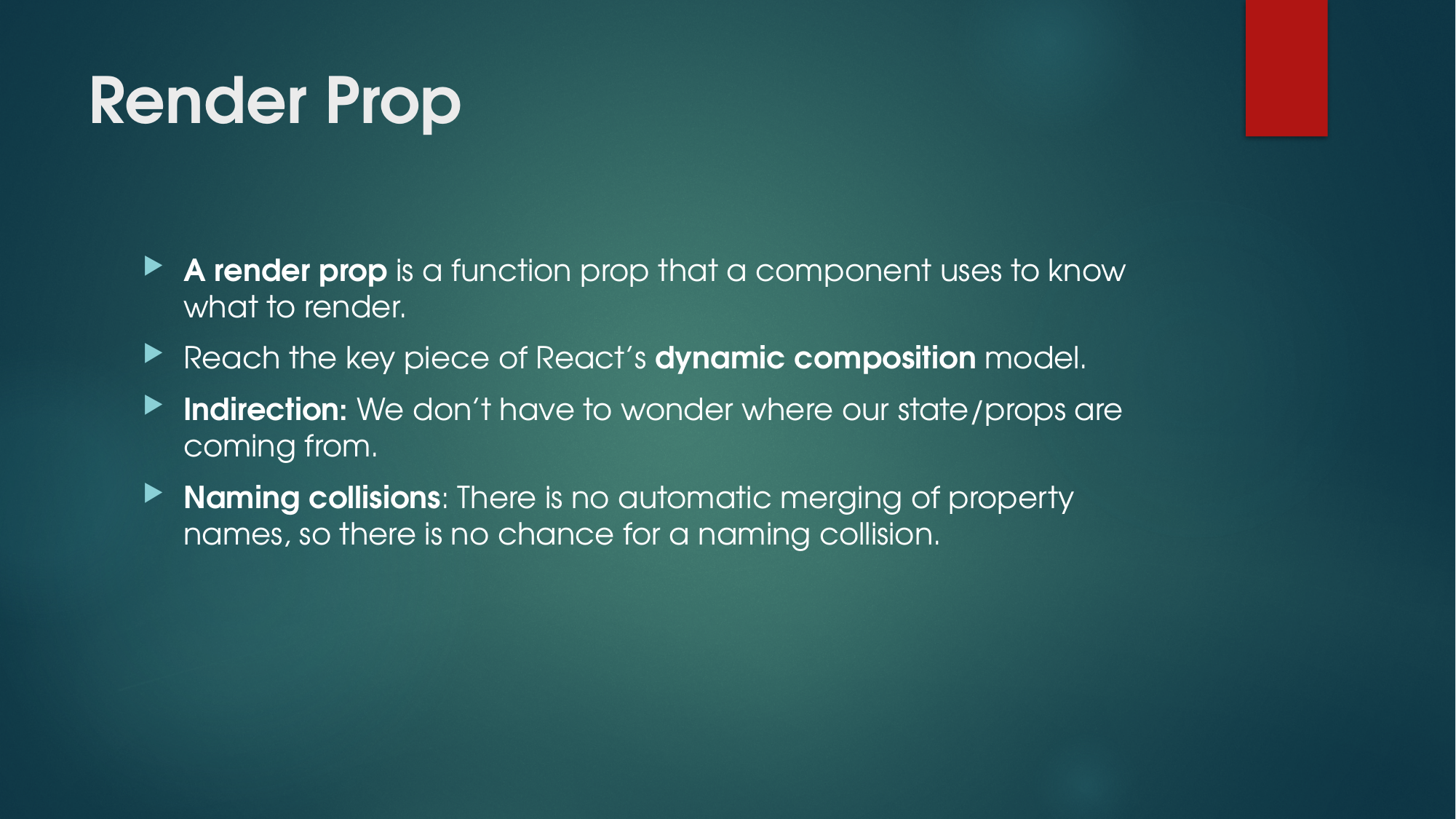

# Render Prop
A render prop is a function prop that a component uses to know what to render.
Reach the key piece of React’s dynamic composition model.
Indirection: We don’t have to wonder where our state/props are coming from.
Naming collisions: There is no automatic merging of property names, so there is no chance for a naming collision.